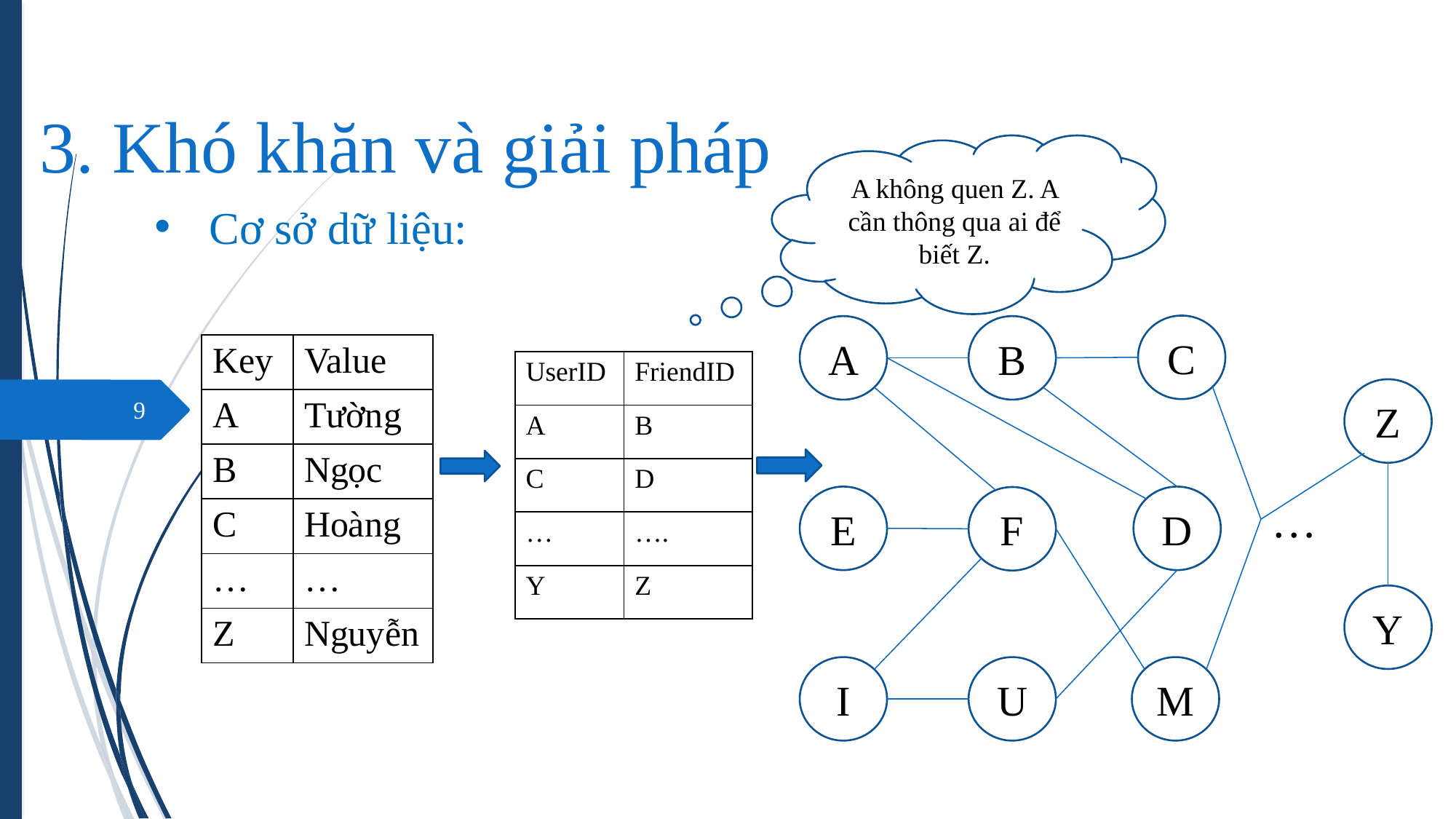

# 3. Khó khăn và giải pháp
A không quen Z. A cần thông qua ai để biết Z.
Cơ sở dữ liệu:
C
A
B
| Key | Value |
| --- | --- |
| A | Tường |
| B | Ngọc |
| C | Hoàng |
| … | … |
| Z | Nguyễn |
| UserID | FriendID |
| --- | --- |
| A | B |
| C | D |
| … | …. |
| Y | Z |
Z
9

E
D
…
F
Y
M
U
I